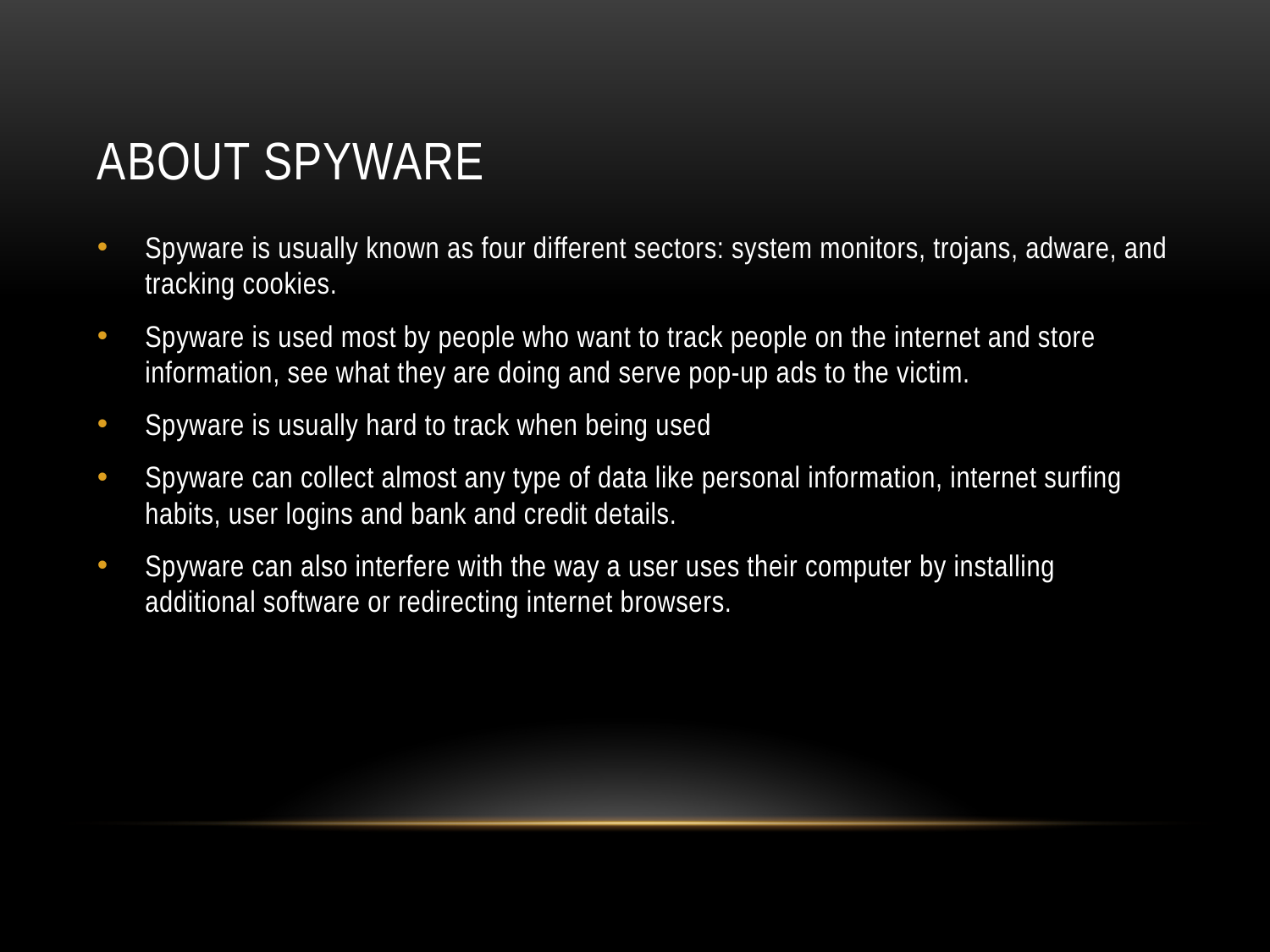

# About spyware
Spyware is usually known as four different sectors: system monitors, trojans, adware, and tracking cookies.
Spyware is used most by people who want to track people on the internet and store information, see what they are doing and serve pop-up ads to the victim.
Spyware is usually hard to track when being used
Spyware can collect almost any type of data like personal information, internet surfing habits, user logins and bank and credit details.
Spyware can also interfere with the way a user uses their computer by installing additional software or redirecting internet browsers.